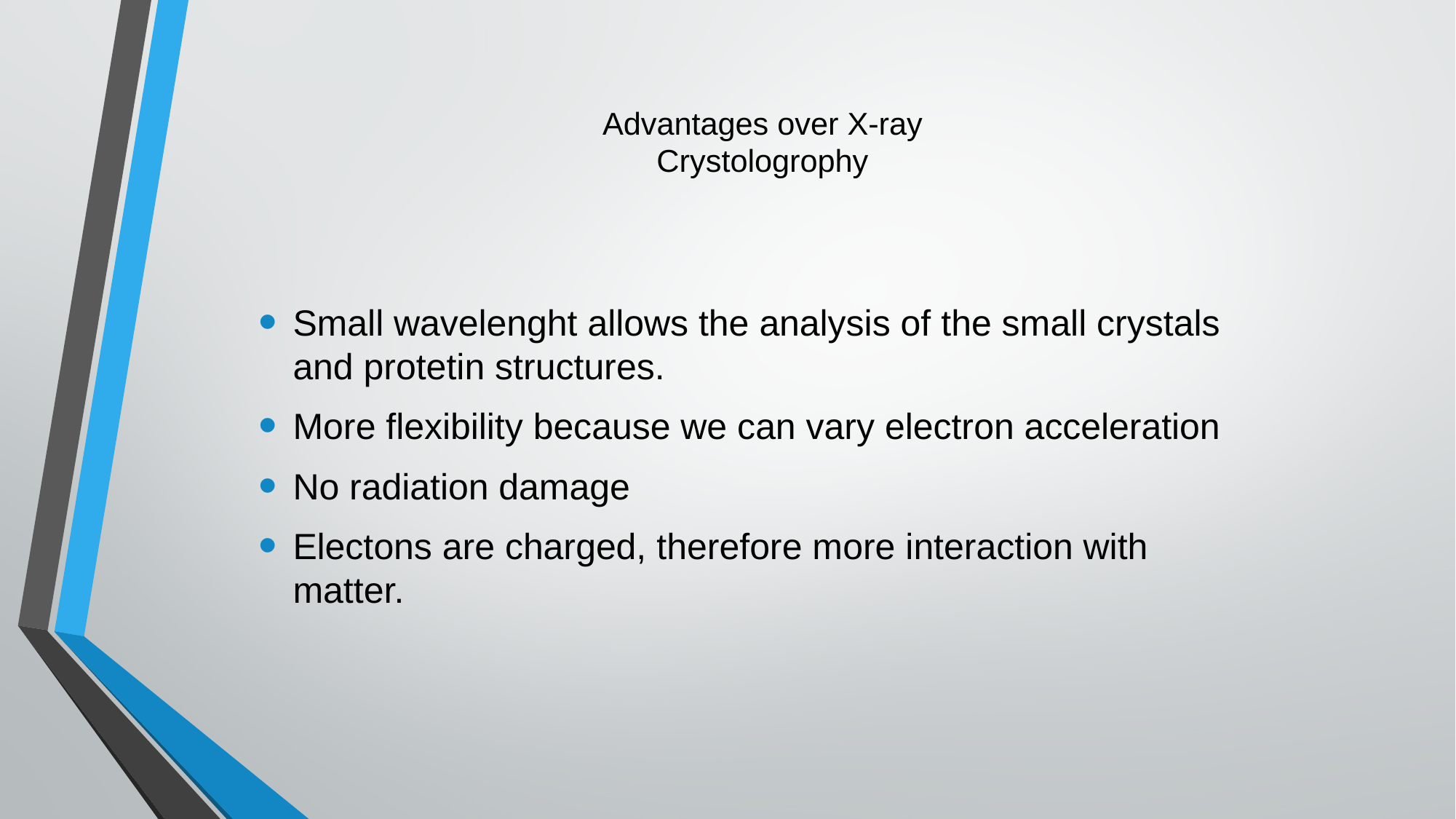

# Advantages over X-ray Crystologrophy
Small wavelenght allows the analysis of the small crystals and protetin structures.
More flexibility because we can vary electron acceleration
No radiation damage
Electons are charged, therefore more interaction with matter.